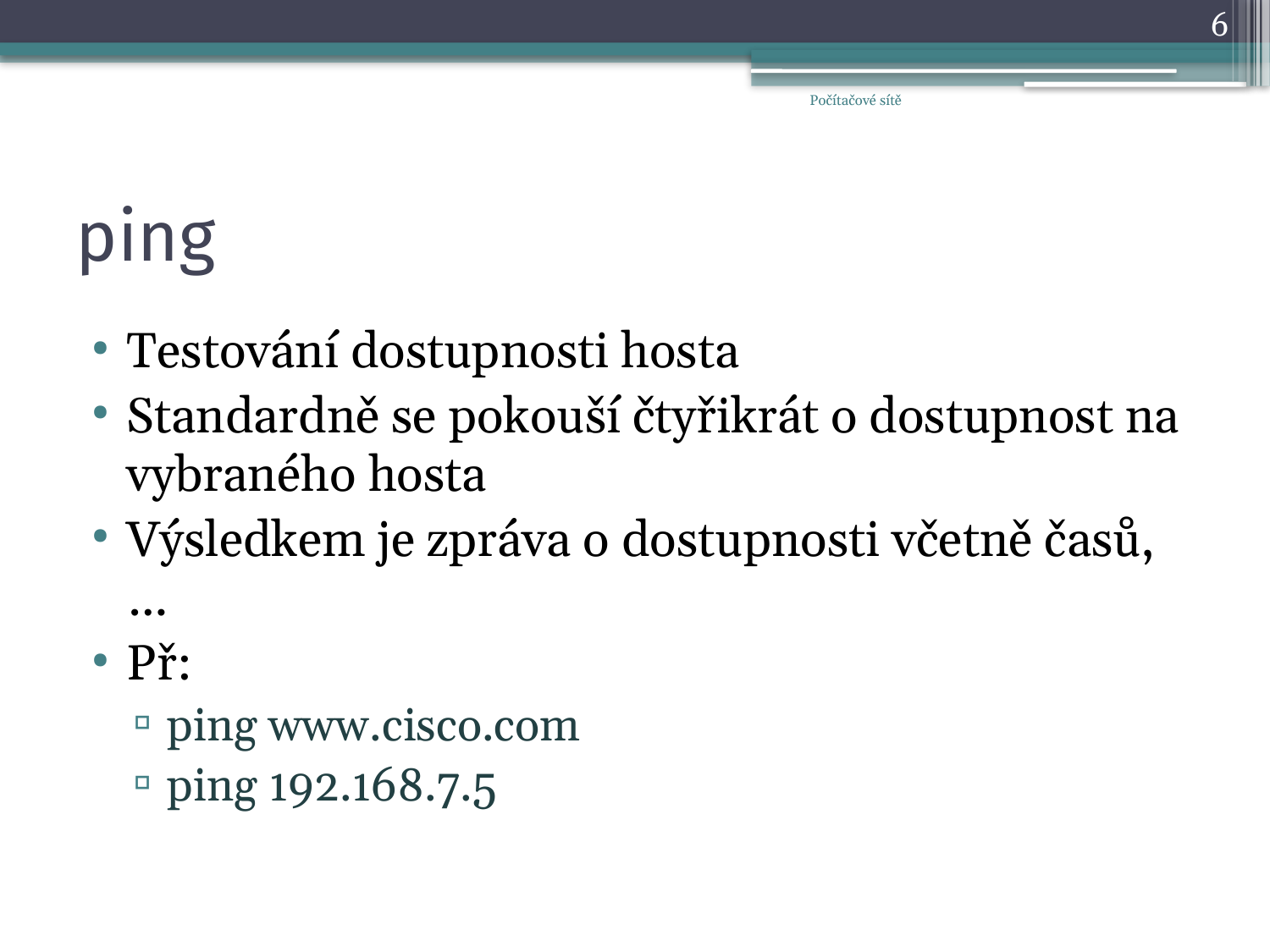

6
Počítačové sítě
# ping
Testování dostupnosti hosta
Standardně se pokouší čtyřikrát o dostupnost na vybraného hosta
Výsledkem je zpráva o dostupnosti včetně časů, …
Př:
ping www.cisco.com
ping 192.168.7.5